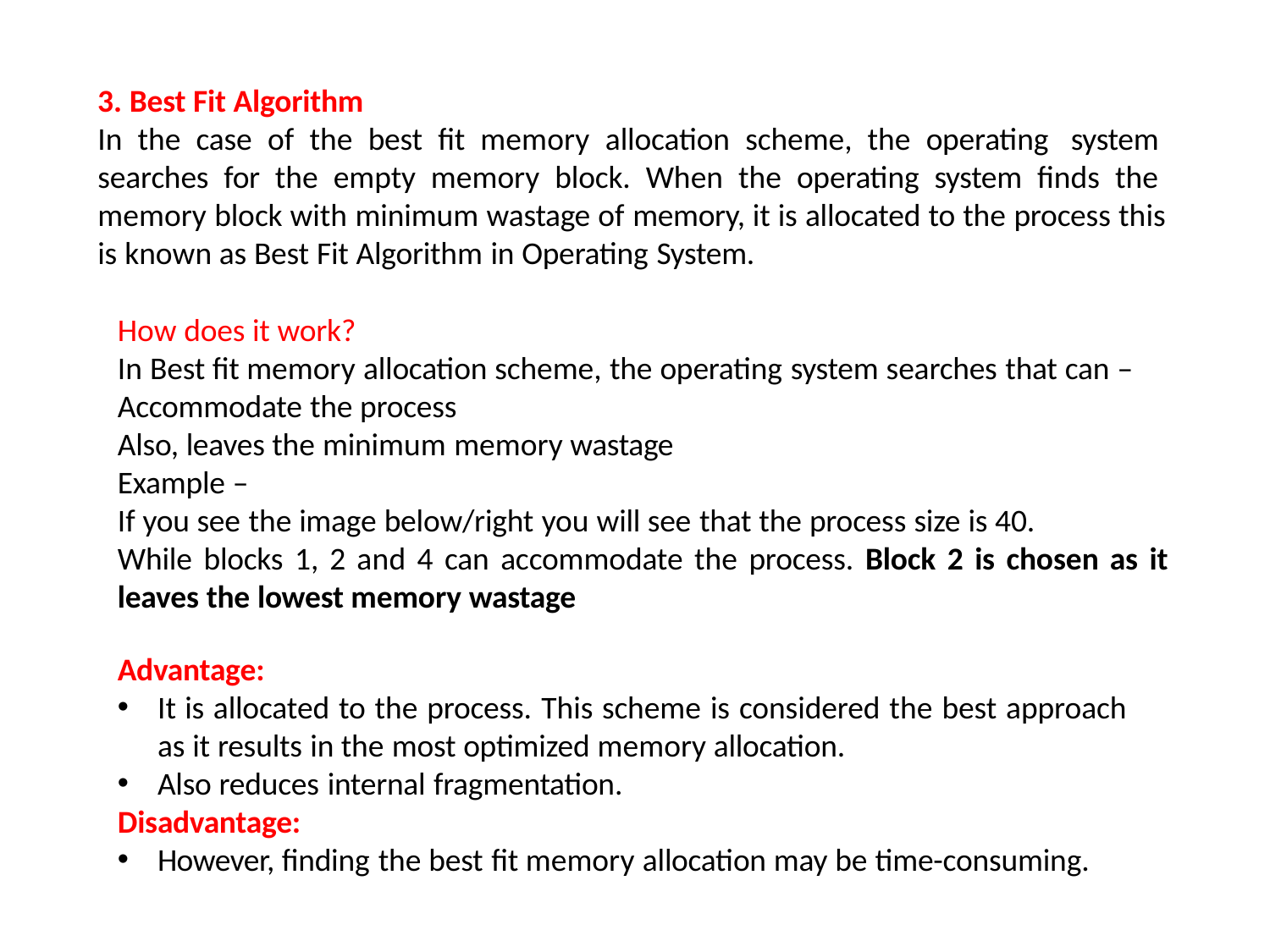

Best Fit Algorithm
In the case of the best fit memory allocation scheme, the operating system  searches for the empty memory block. When the operating system finds the  memory block with minimum wastage of memory, it is allocated to the process this  is known as Best Fit Algorithm in Operating System.

How does it work?
In Best fit memory allocation scheme, the operating system searches that can –
Accommodate the process
Also, leaves the minimum memory wastage
Example –
If you see the image below/right you will see that the process size is 40.
While blocks 1, 2 and 4 can accommodate the process. Block 2 is chosen as it
leaves the lowest memory wastage

Advantage:
It is allocated to the process. This scheme is considered the best approach
as it results in the most optimized memory allocation.
Also reduces internal fragmentation.
Disadvantage:
However, finding the best fit memory allocation may be time-consuming.